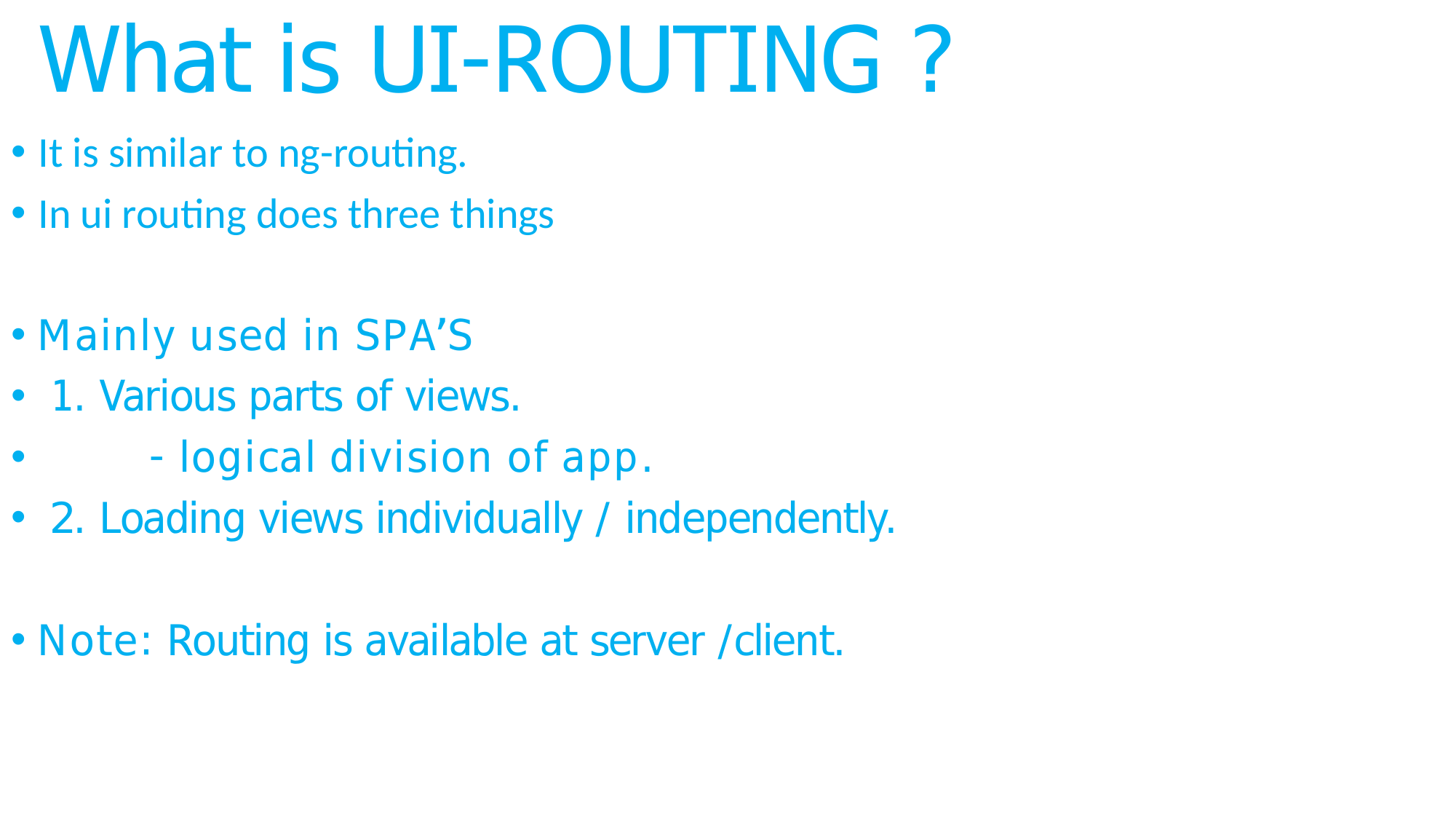

# What is UI-ROUTING ?
It is similar to ng-routing.
In ui routing does three things

Mainly used in SPA’S
 1. Various parts of views.
         - logical division of app.
 2. Loading views individually / independently.

Note: Routing is available at server /client.